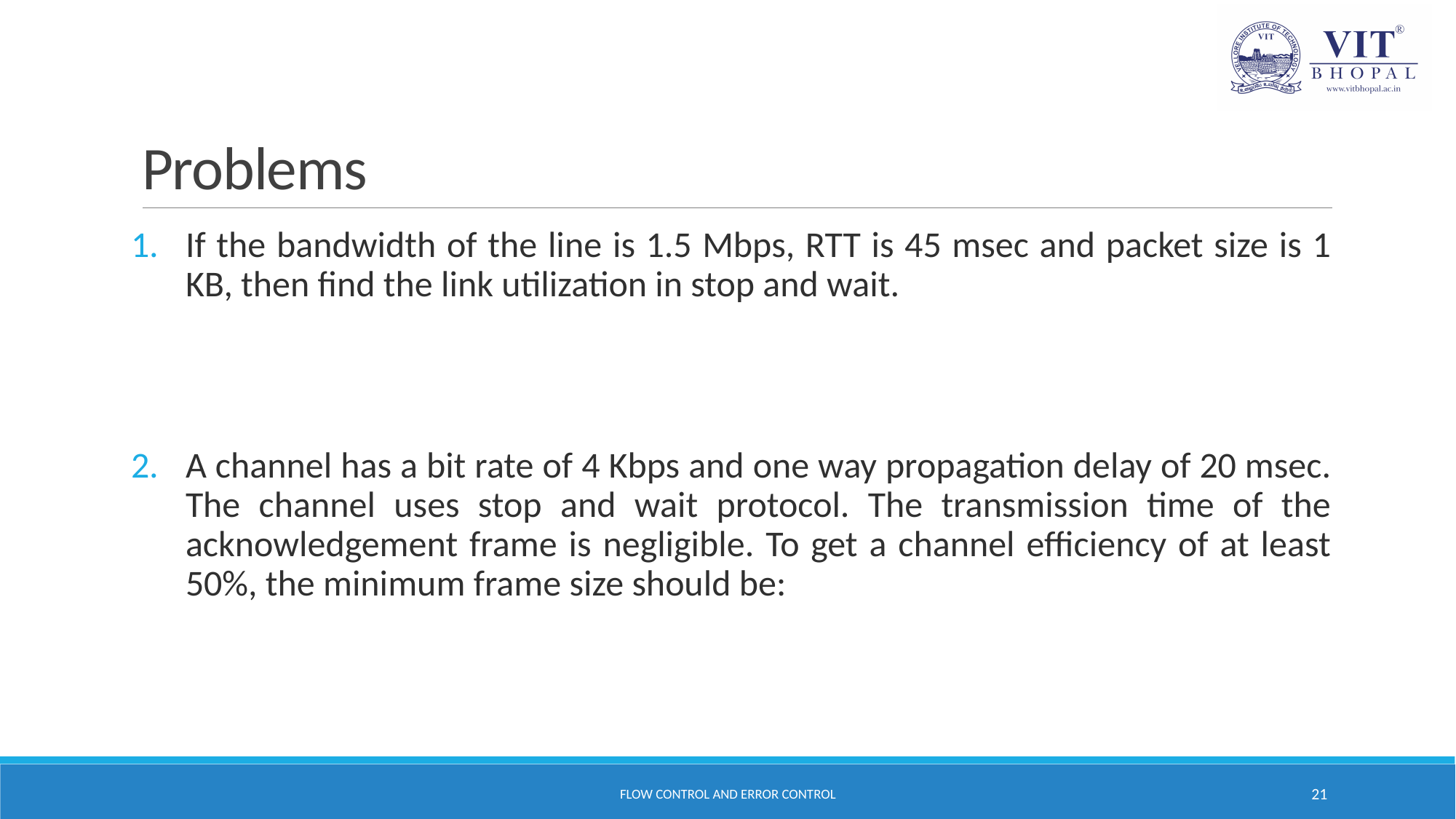

# Problems
If the bandwidth of the line is 1.5 Mbps, RTT is 45 msec and packet size is 1 KB, then find the link utilization in stop and wait.

A channel has a bit rate of 4 Kbps and one way propagation delay of 20 msec. The channel uses stop and wait protocol. The transmission time of the acknowledgement frame is negligible. To get a channel efficiency of at least 50%, the minimum frame size should be:
FLOW CONTROL AND ERROR CONTROL
21